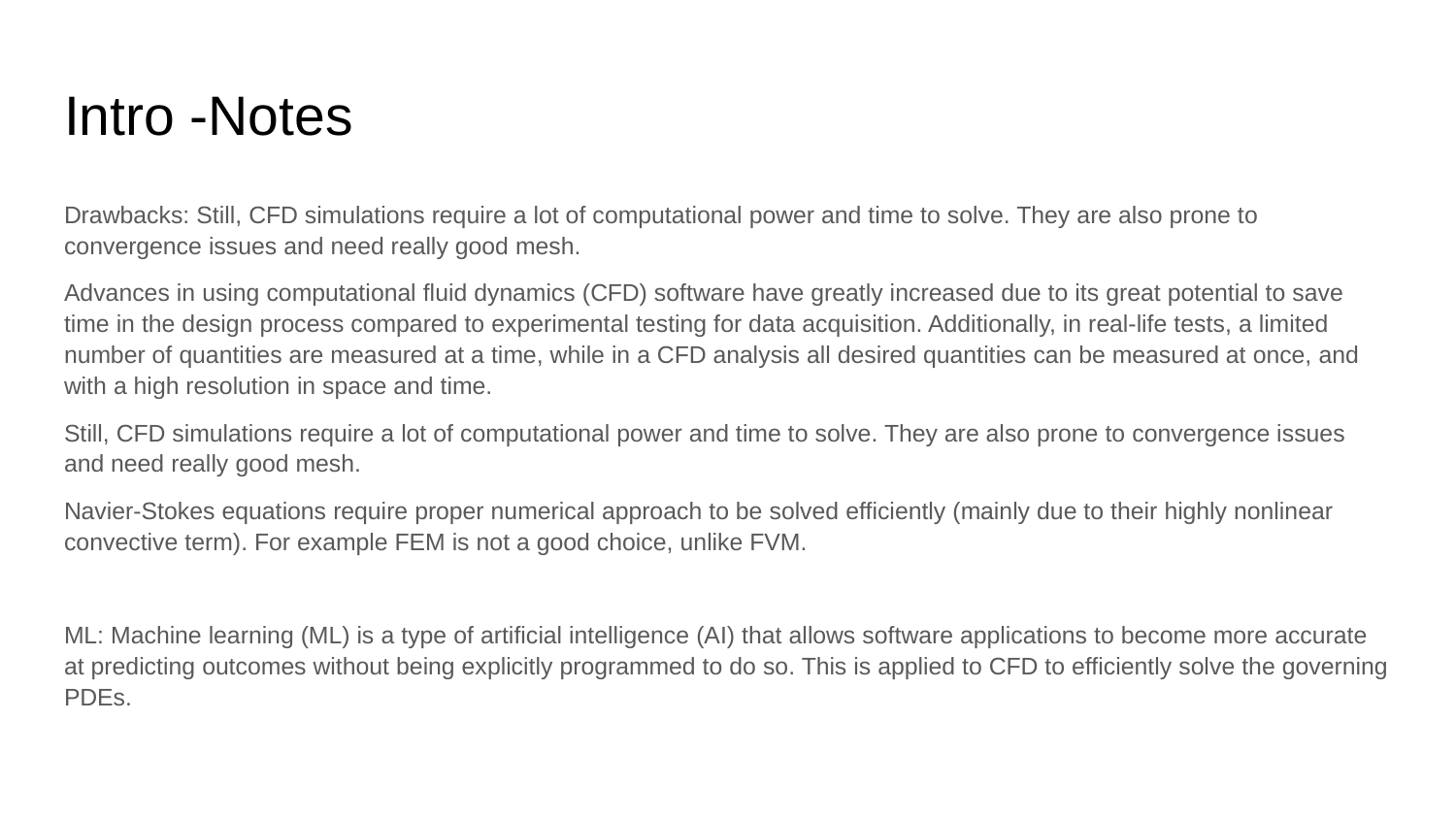

# Intro -Notes
Drawbacks: Still, CFD simulations require a lot of computational power and time to solve. They are also prone to convergence issues and need really good mesh.
Advances in using computational fluid dynamics (CFD) software have greatly increased due to its great potential to save time in the design process compared to experimental testing for data acquisition. Additionally, in real-life tests, a limited number of quantities are measured at a time, while in a CFD analysis all desired quantities can be measured at once, and with a high resolution in space and time.
Still, CFD simulations require a lot of computational power and time to solve. They are also prone to convergence issues and need really good mesh.
Navier-Stokes equations require proper numerical approach to be solved efficiently (mainly due to their highly nonlinear convective term). For example FEM is not a good choice, unlike FVM.

ML: Machine learning (ML) is a type of artificial intelligence (AI) that allows software applications to become more accurate at predicting outcomes without being explicitly programmed to do so. This is applied to CFD to efficiently solve the governing PDEs.